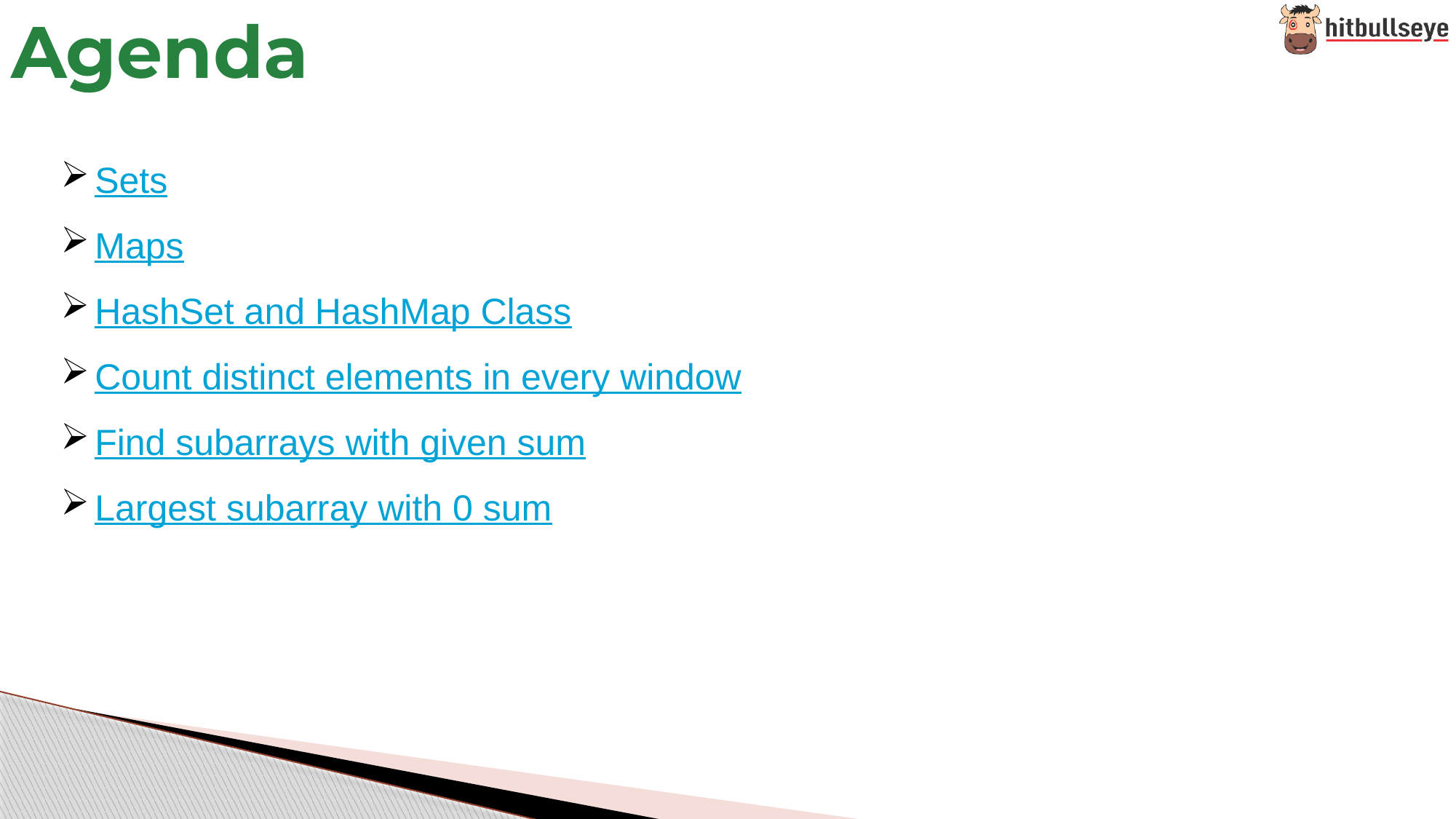

# Agenda
Sets
Maps
HashSet and HashMap Class
Count distinct elements in every window
Find subarrays with given sum
Largest subarray with 0 sum